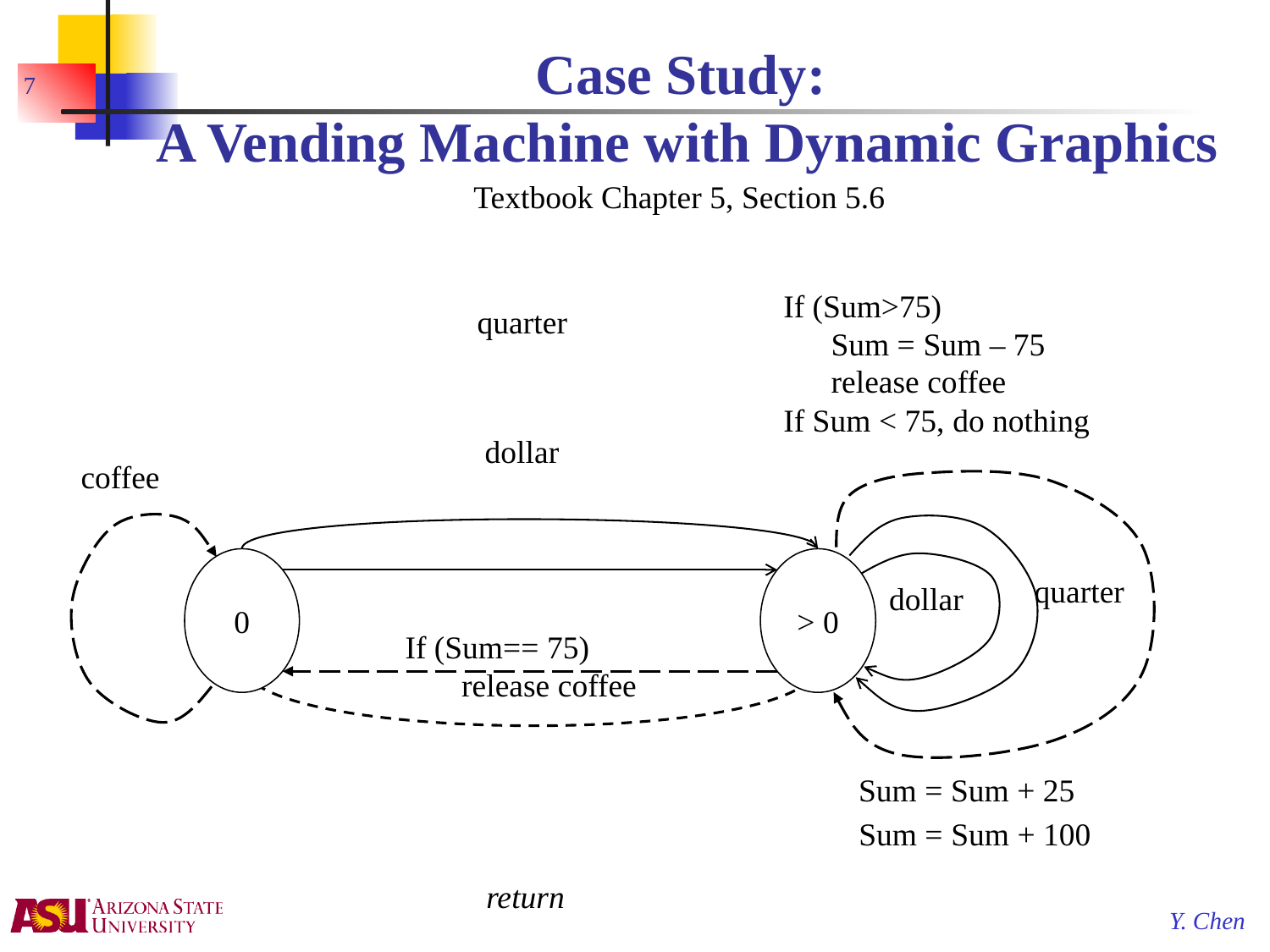

# Case Study: A Vending Machine with Dynamic Graphics
7
Textbook Chapter 5, Section 5.6
If (Sum>75)
	Sum = Sum – 75
	release coffee
If Sum < 75, do nothing
quarter
dollar
coffee

0
> 0

quarter
dollar
If (Sum== 75)
       release coffee
Sum = Sum + 25
Sum = Sum + 100
return